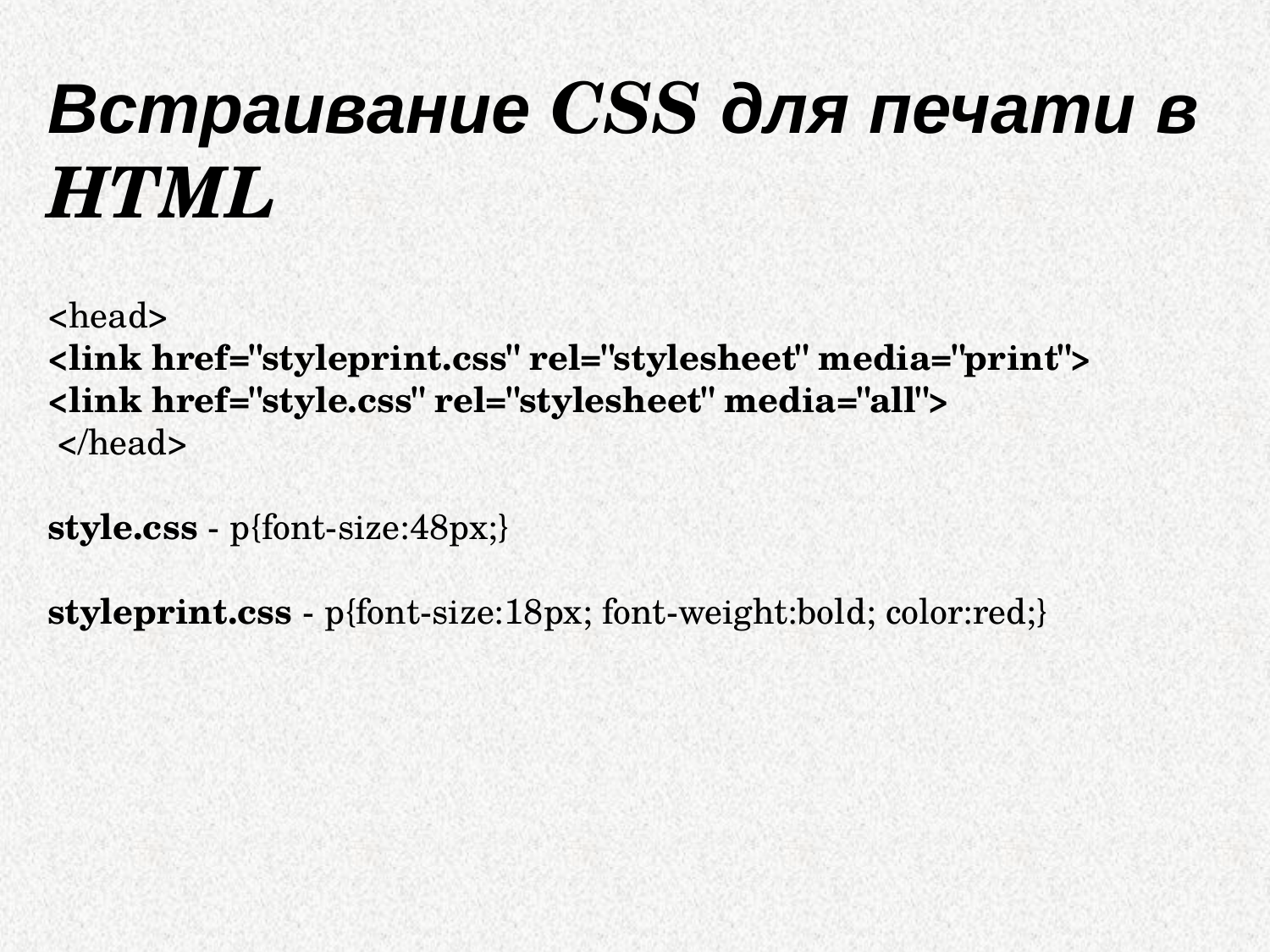

Встраивание CSS для печати в HTML
<head>
<link href="styleprint.css" rel="stylesheet" media="print">
<link href="style.css" rel="stylesheet" media="all">
 </head>

style.css - p{font-size:48px;}

styleprint.css - p{font-size:18px; font-weight:bold; color:red;}